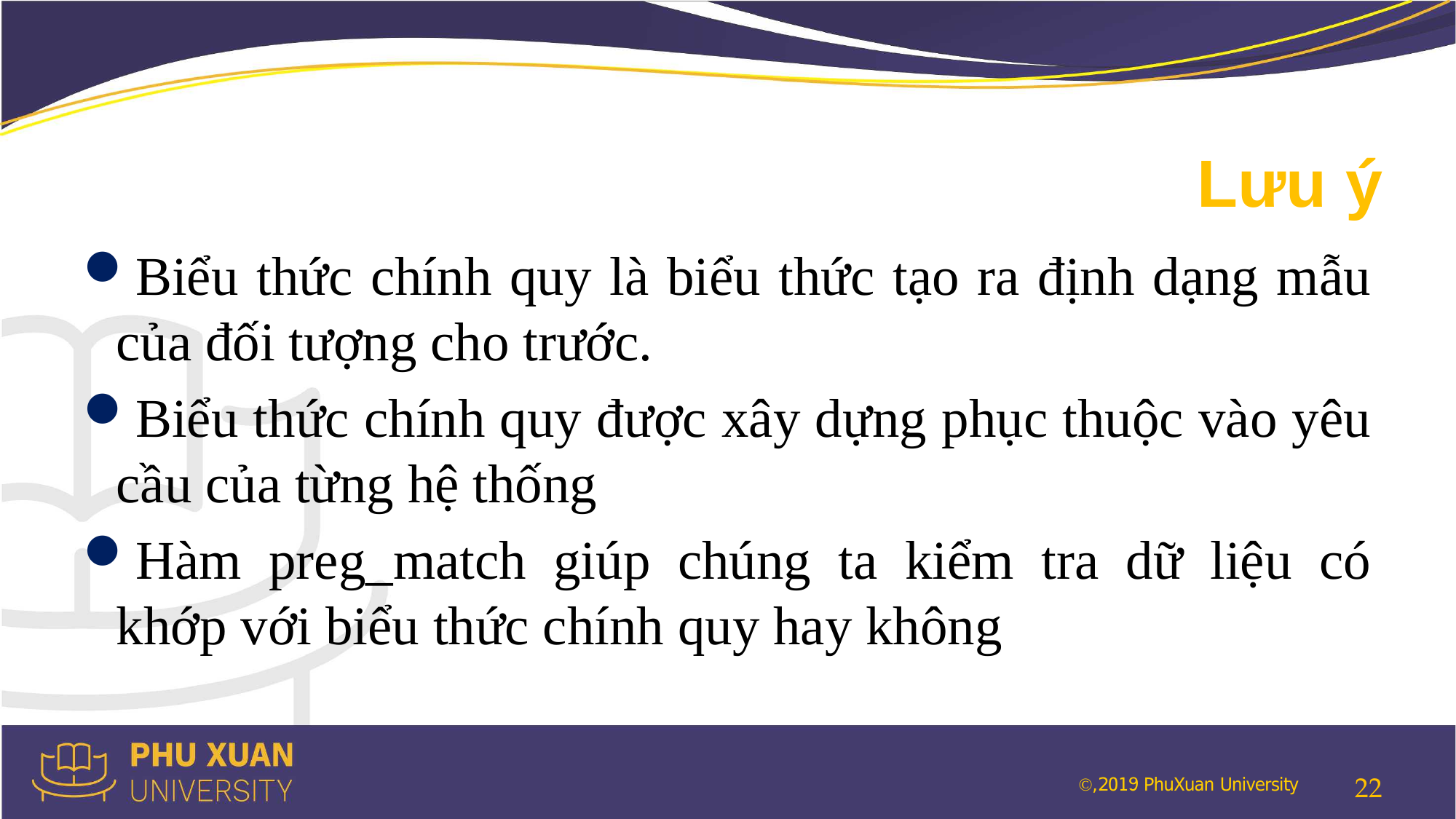

# Lưu ý
Biểu thức chính quy là biểu thức tạo ra định dạng mẫu của đối tượng cho trước.
Biểu thức chính quy được xây dựng phục thuộc vào yêu cầu của từng hệ thống
Hàm preg_match giúp chúng ta kiểm tra dữ liệu có khớp với biểu thức chính quy hay không

22